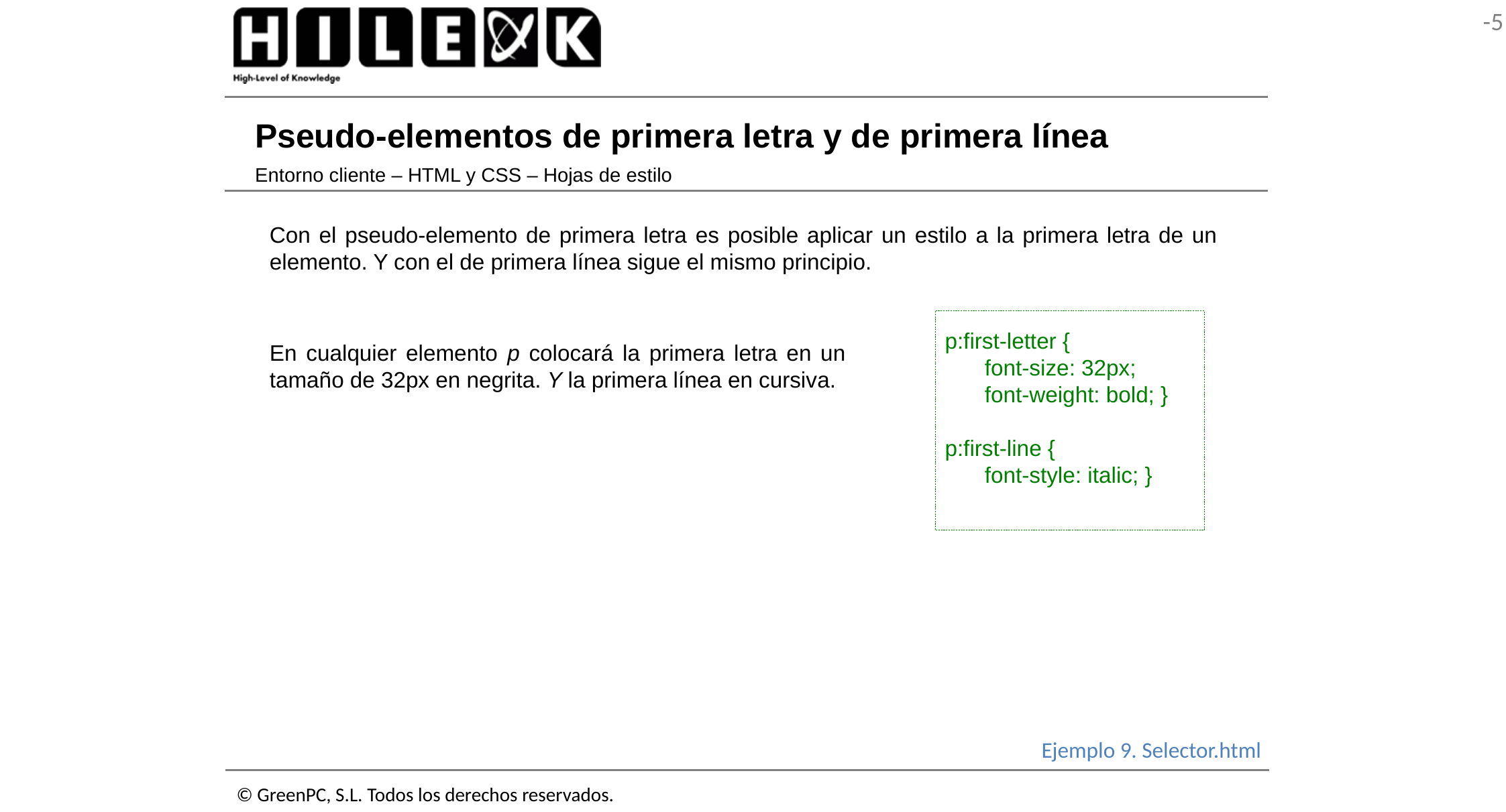

# Pseudo-elementos de primera letra y de primera línea
Entorno cliente – HTML y CSS – Hojas de estilo
Con el pseudo-elemento de primera letra es posible aplicar un estilo a la primera letra de un elemento. Y con el de primera línea sigue el mismo principio.
p:first-letter {
	font-size: 32px;
	font-weight: bold; }

p:first-line {
	font-style: italic; }
En cualquier elemento p colocará la primera letra en un tamaño de 32px en negrita. Y la primera línea en cursiva.
Ejemplo 9. Selector.html